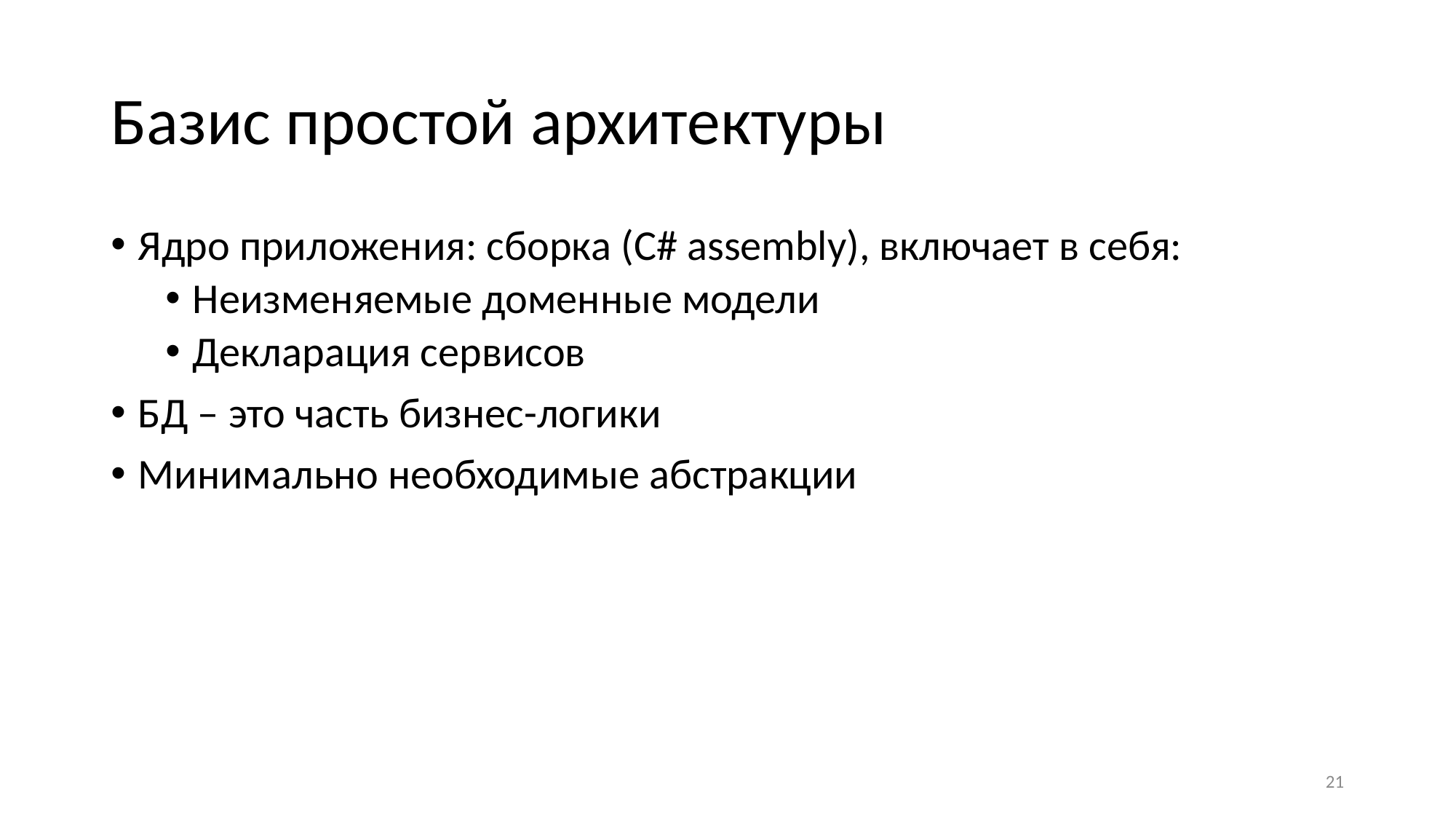

# Базис простой архитектуры
Ядро приложения: сборка (C# assembly), включает в себя:
Неизменяемые доменные модели
Декларация сервисов
БД – это часть бизнес-логики
Минимально необходимые абстракции
21